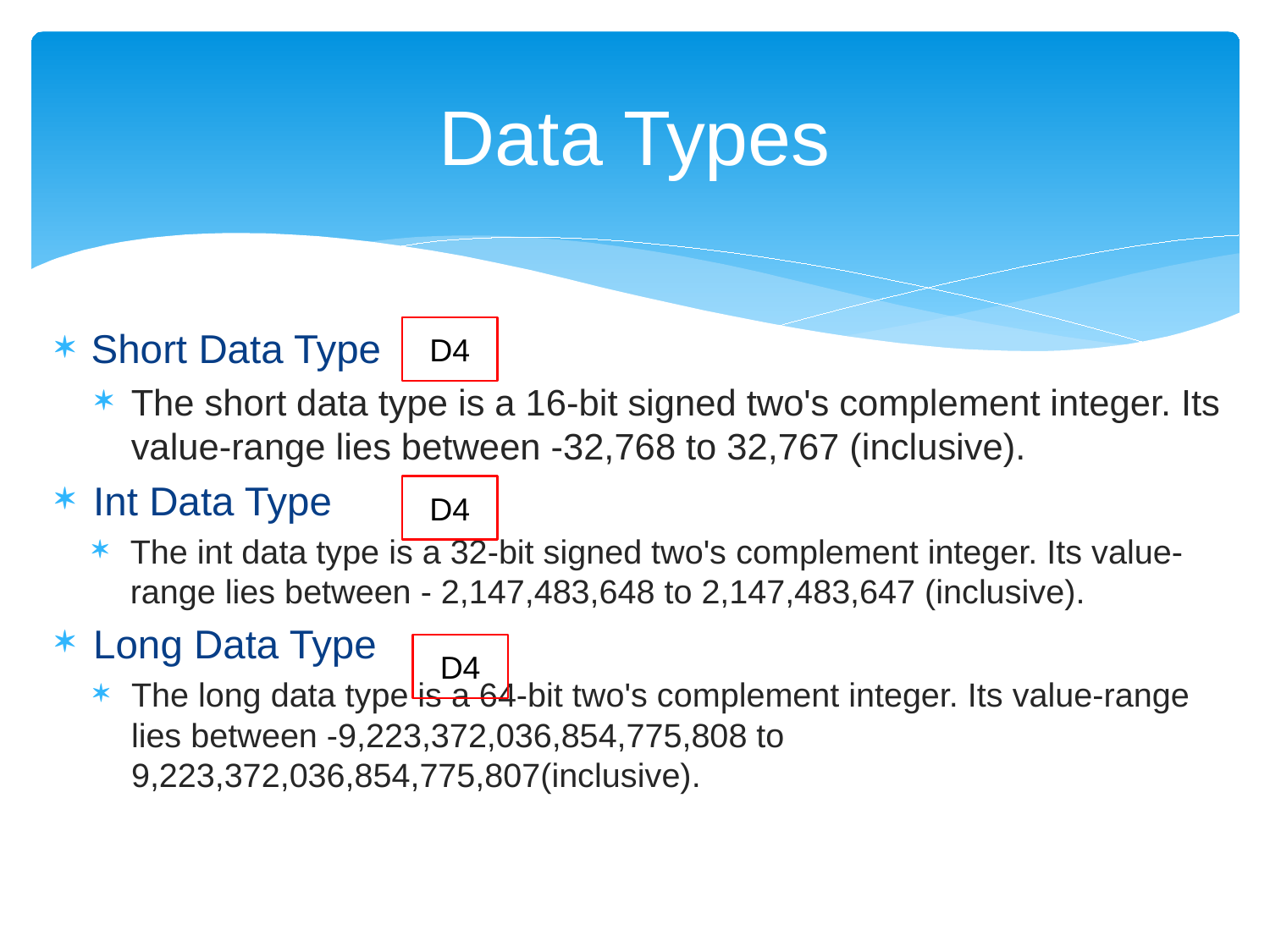

# Data Types
Short Data Type
The short data type is a 16-bit signed two's complement integer. Its value-range lies between -32,768 to 32,767 (inclusive).
Int Data Type
The int data type is a 32-bit signed two's complement integer. Its value-range lies between - 2,147,483,648 to 2,147,483,647 (inclusive).
Long Data Type
The long data type is a 64-bit two's complement integer. Its value-range lies between -9,223,372,036,854,775,808 to 9,223,372,036,854,775,807(inclusive).

D4
D4
D4